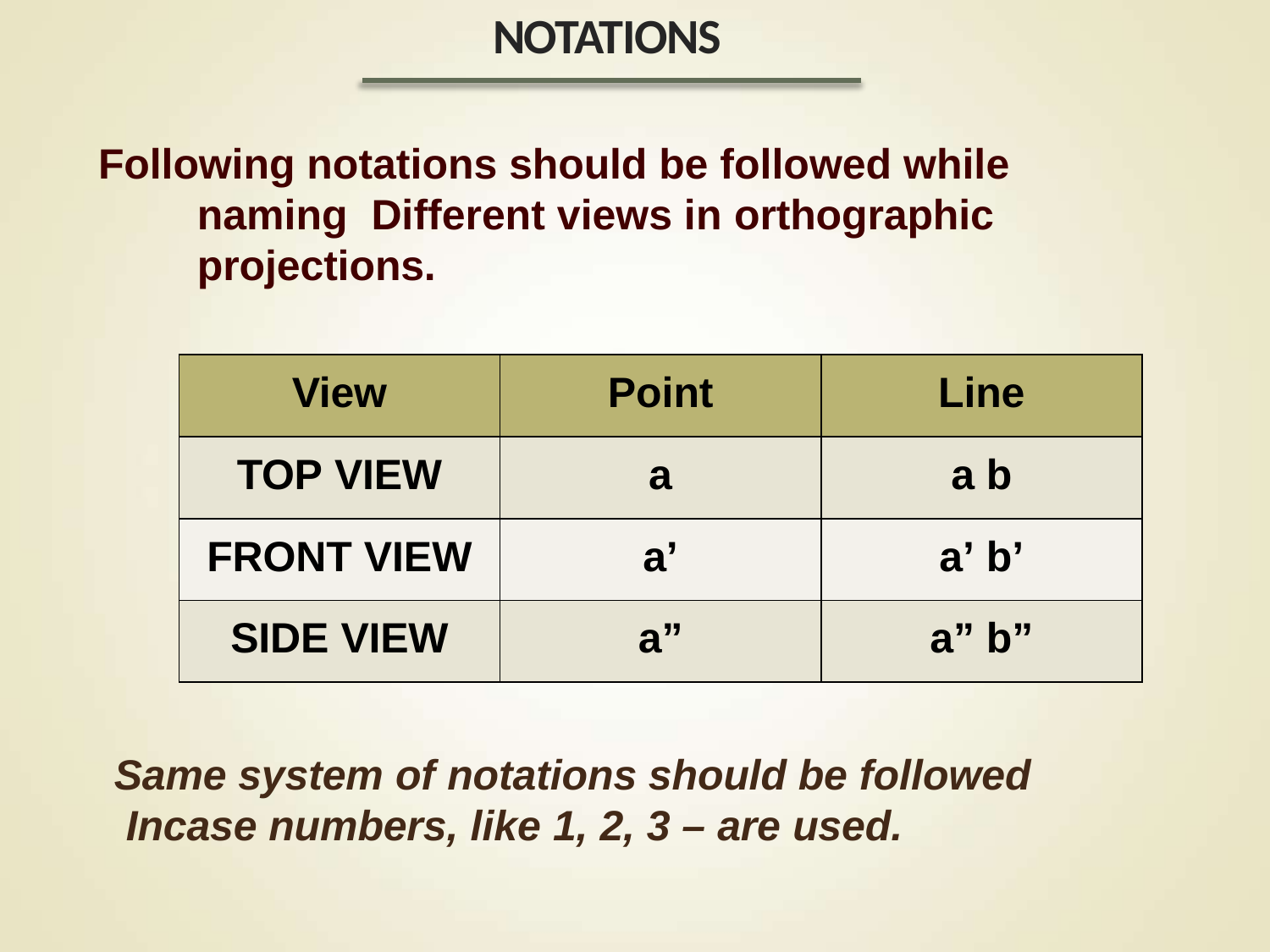

# NOTATIONS

Following notations should be followed while naming  Different views in orthographic projections.
| View | Point | Line |
| --- | --- | --- |
| TOP VIEW | a | a b |
| FRONT VIEW | a’ | a’ b’ |
| SIDE VIEW | a” | a” b” |
Same system of notations should be followed  Incase numbers, like 1, 2, 3 – are used.